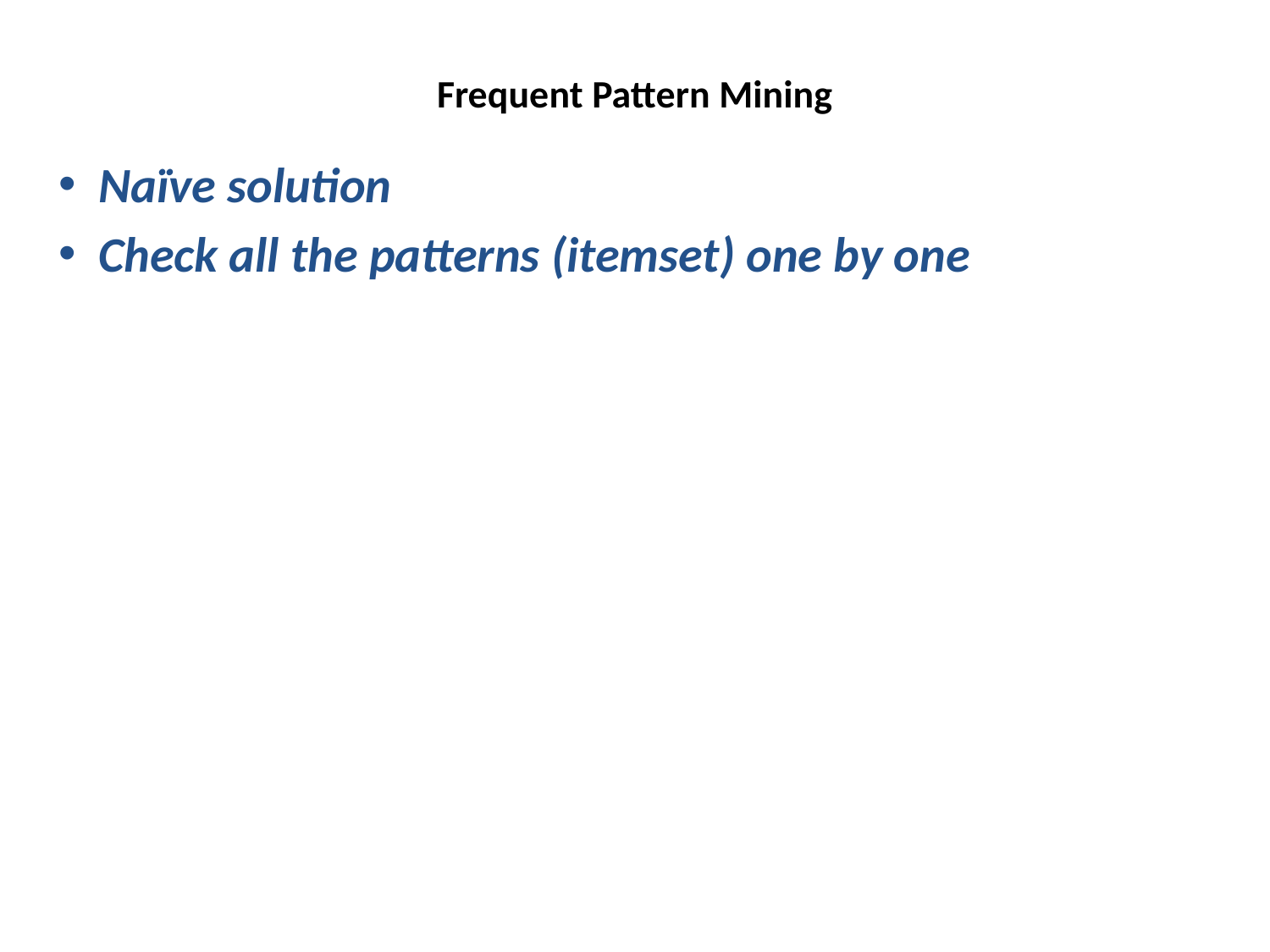

# Frequent Pattern Mining
Naïve solution
Check all the patterns (itemset) one by one